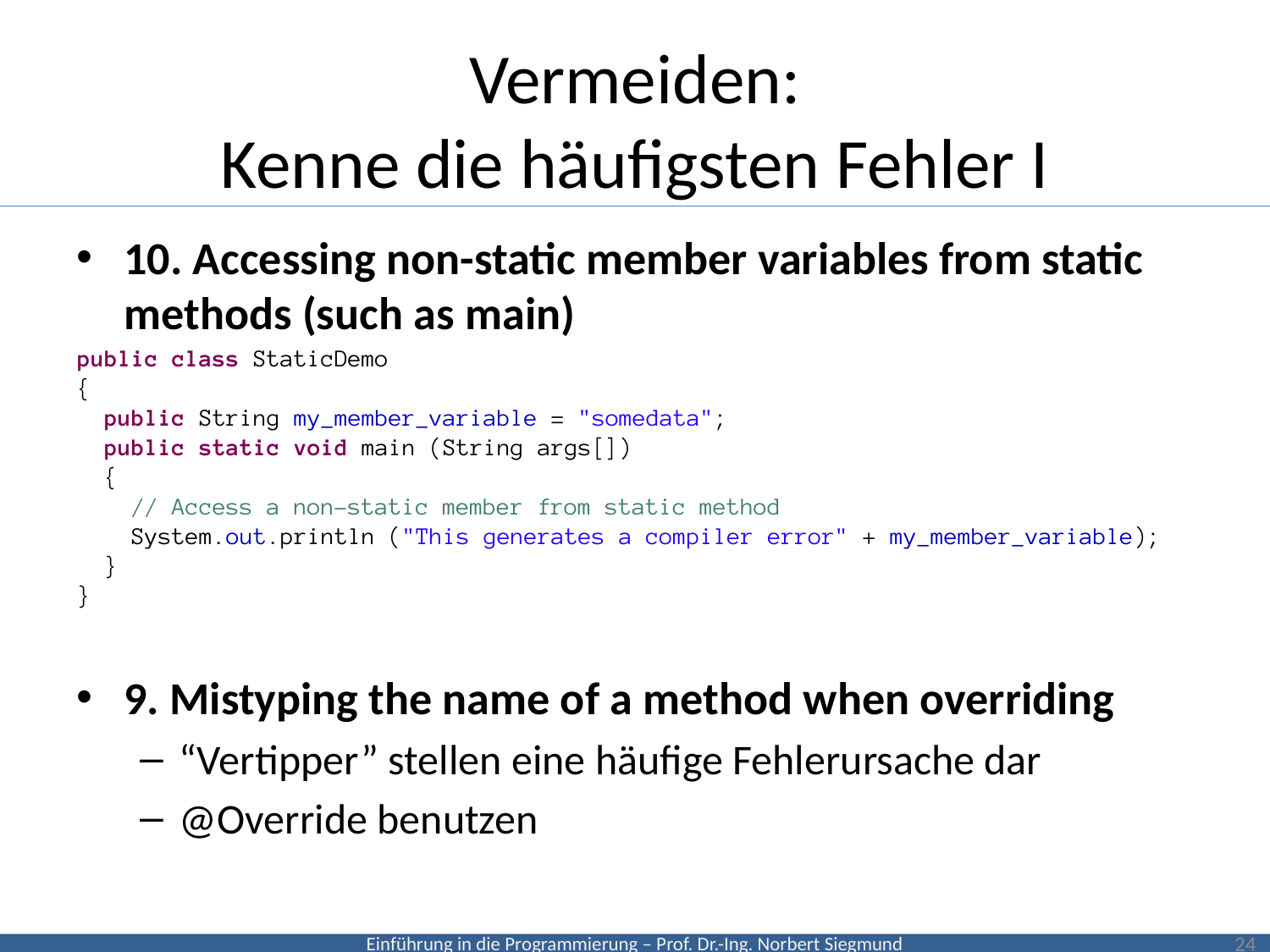

# Vermeiden: Kenne die häufigsten Fehler I
10. Accessing non-static member variables from static methods (such as main)

9. Mistyping the name of a method when overriding
“Vertipper” stellen eine häufige Fehlerursache dar
@Override benutzen

public class StaticDemo
{
  public String my_member_variable = "somedata";
  public static void main (String args[])
  {
    // Access a non-static member from static method
    System.out.println ("This generates a compiler error" + my_member_variable);
  }
}
24